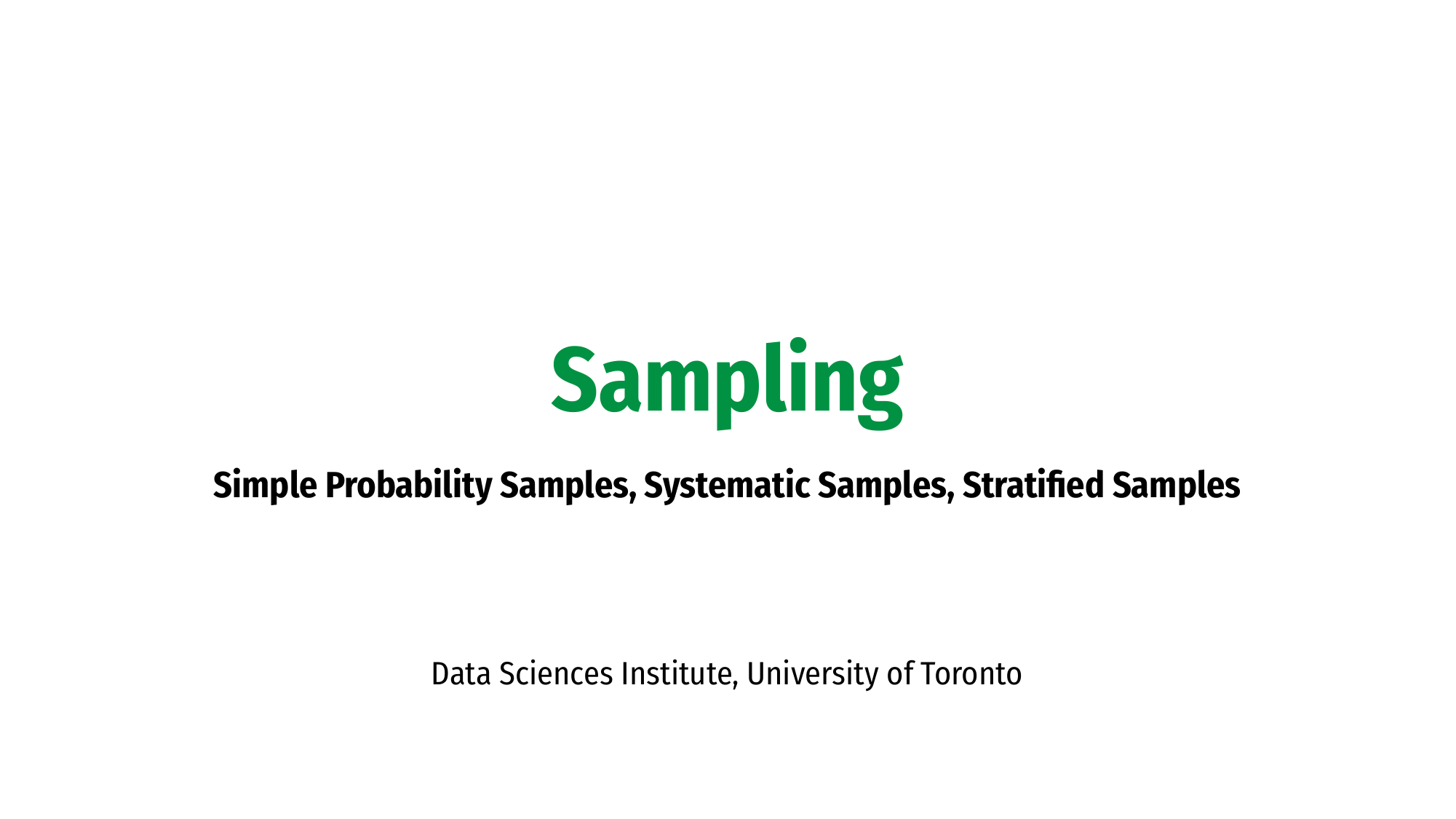

# Sampling
Simple Probability Samples, Systematic Samples, Stratified Samples
Data Sciences Institute, University of Toronto